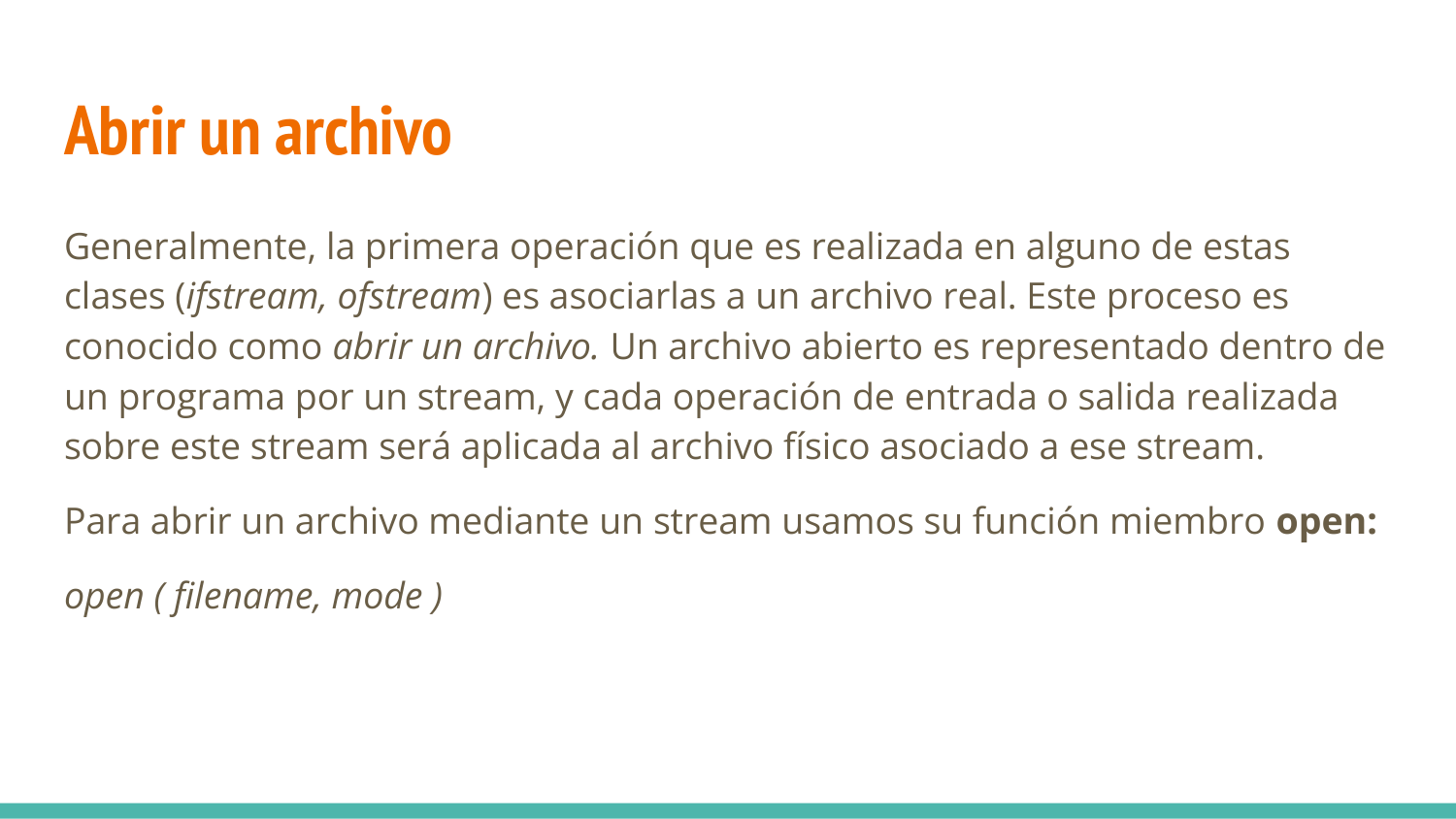

# Abrir un archivo
Generalmente, la primera operación que es realizada en alguno de estas clases (ifstream, ofstream) es asociarlas a un archivo real. Este proceso es conocido como abrir un archivo. Un archivo abierto es representado dentro de un programa por un stream, y cada operación de entrada o salida realizada sobre este stream será aplicada al archivo físico asociado a ese stream.
Para abrir un archivo mediante un stream usamos su función miembro open:
open ( filename, mode )